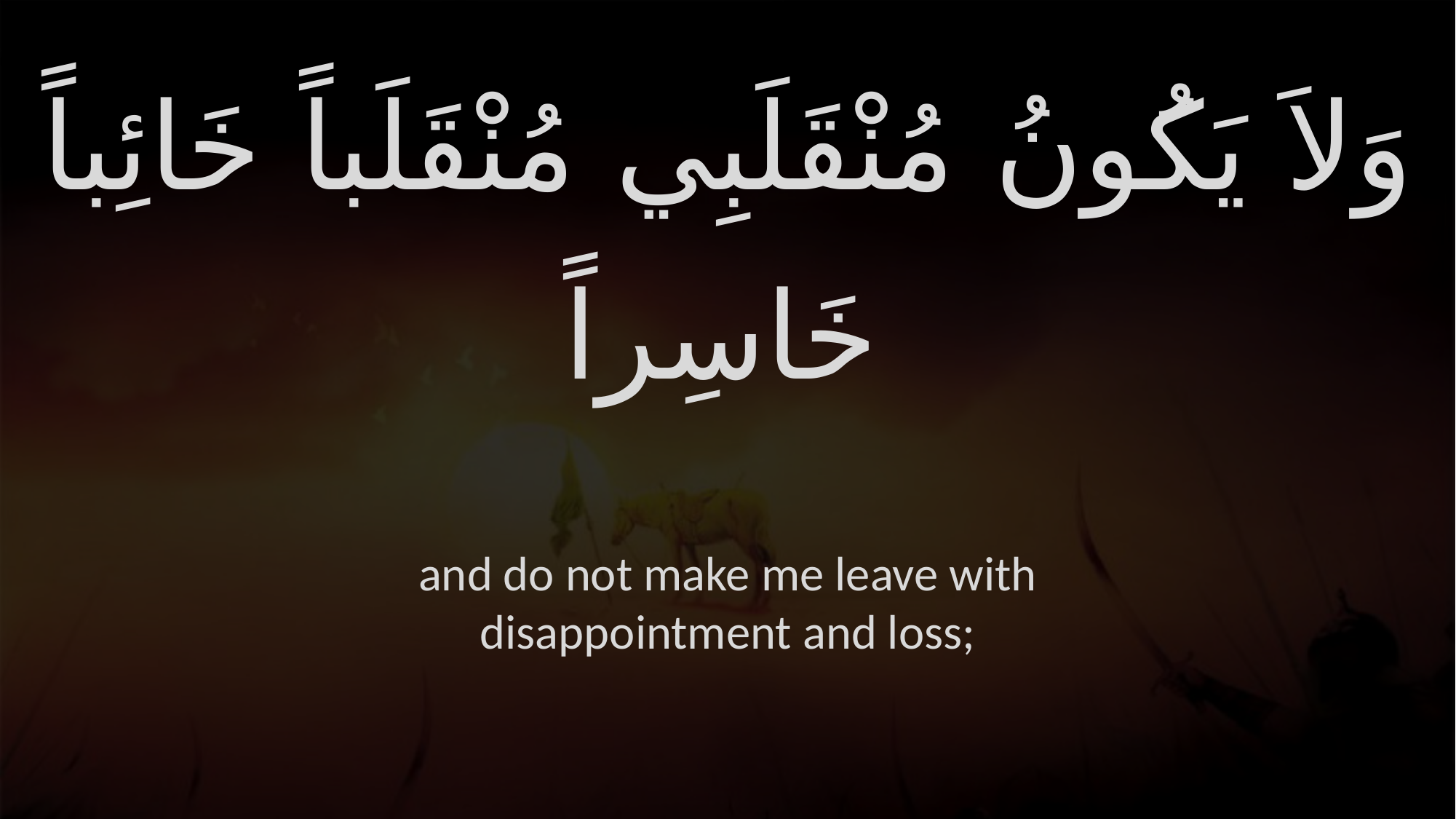

# وَلاَ يَكُونُ مُنْقَلَبِي مُنْقَلَباً خَائِباً خَاسِراً
and do not make me leave with disappointment and loss;